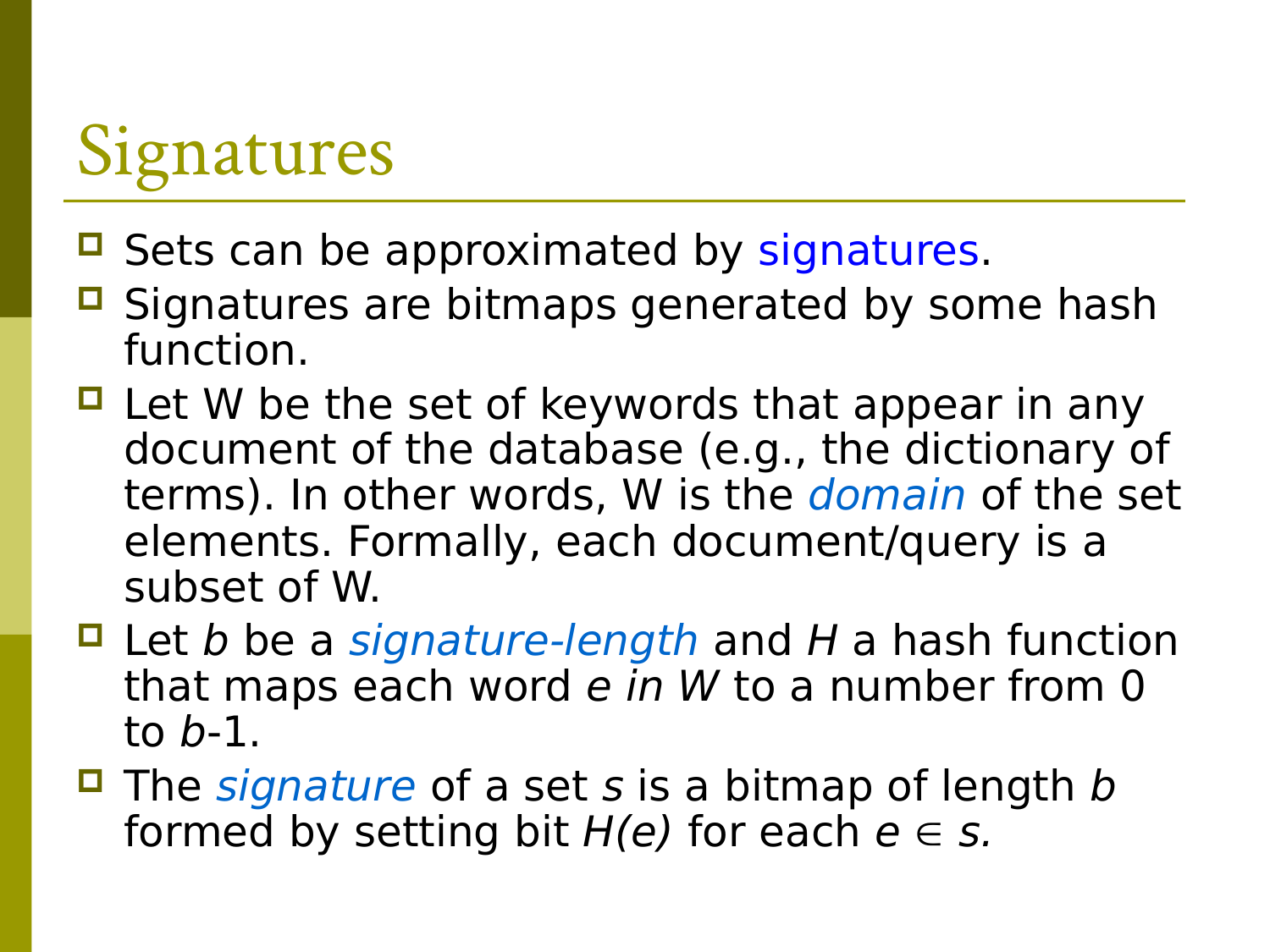

# Signatures
Sets can be approximated by signatures.
Signatures are bitmaps generated by some hash function.
Let W be the set of keywords that appear in any document of the database (e.g., the dictionary of terms). In other words, W is the domain of the set elements. Formally, each document/query is a subset of W.
Let b be a signature-length and H a hash function that maps each word e in W to a number from 0 to b-1.
The signature of a set s is a bitmap of length b formed by setting bit H(e) for each e ∈ s.